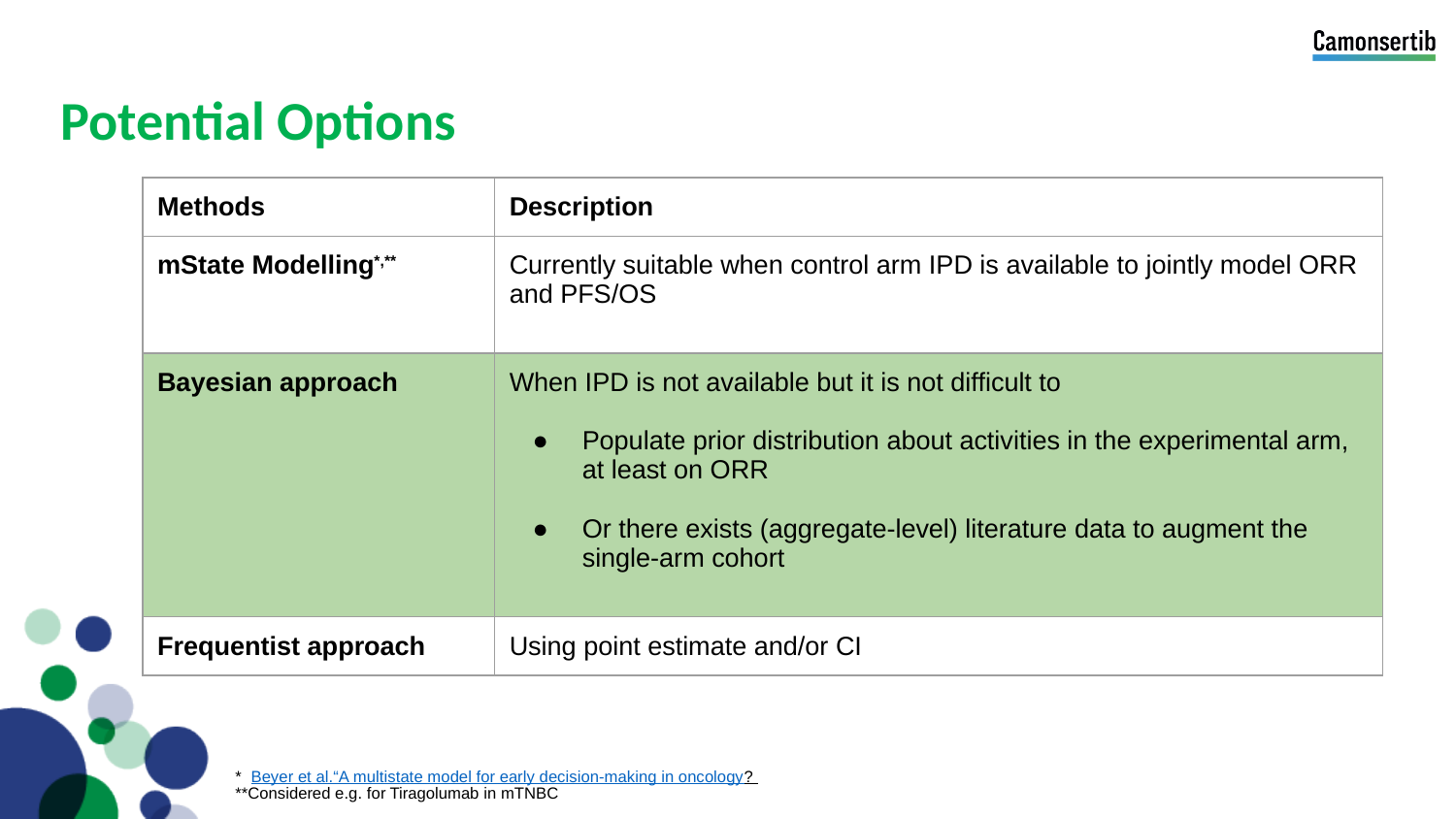

# Potential Options
| Methods | Description |
| --- | --- |
| mState Modelling\*,\*\* | Currently suitable when control arm IPD is available to jointly model ORR and PFS/OS |
| Bayesian approach | When IPD is not available but it is not difficult to Populate prior distribution about activities in the experimental arm, at least on ORR Or there exists (aggregate-level) literature data to augment the single-arm cohort |
| Frequentist approach | Using point estimate and/or CI |
*  Beyer et al.“A multistate model for early decision-making in oncology?
**Considered e.g. for Tiragolumab in mTNBC